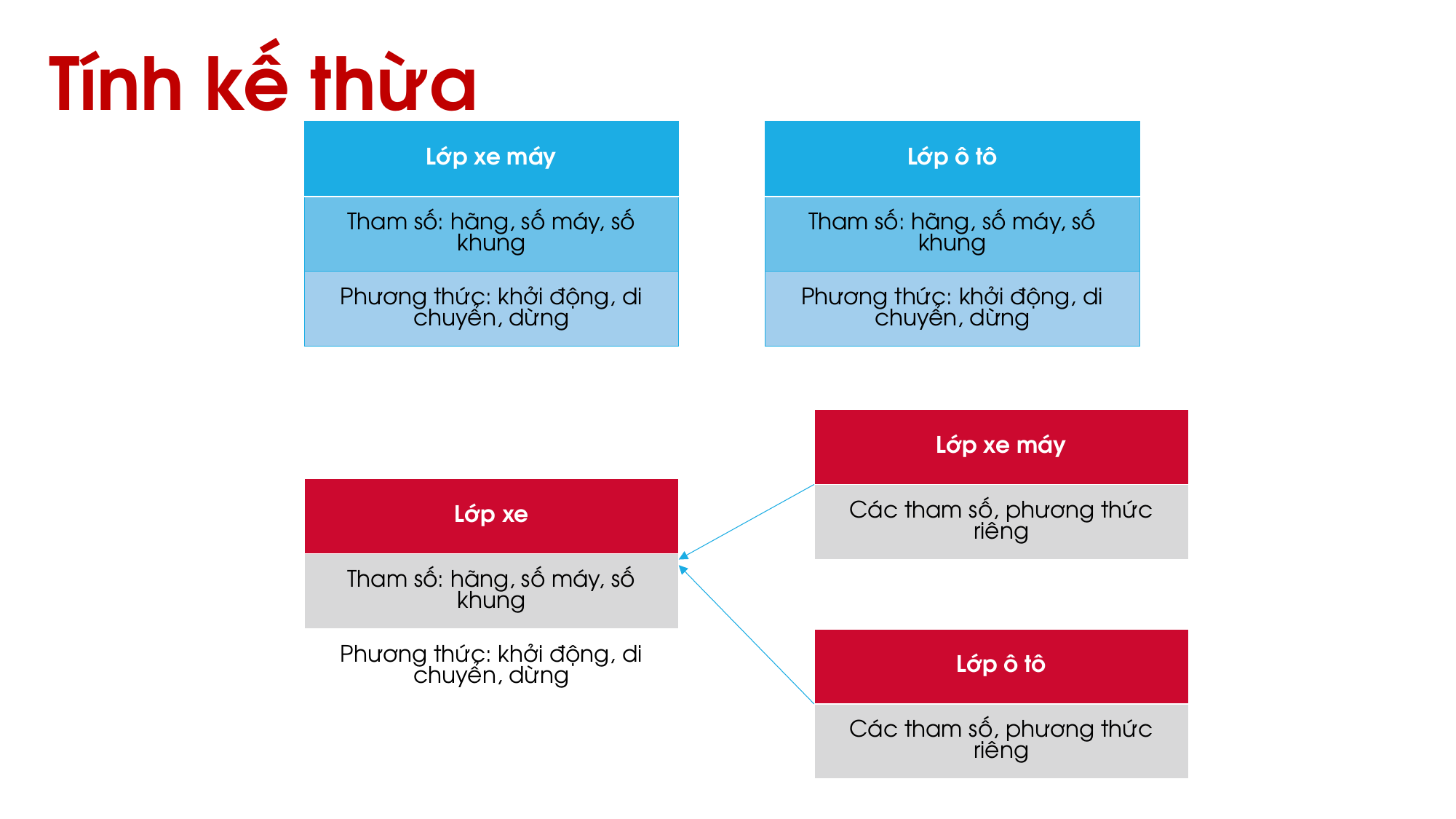

# Tính kế thừa
| Lớp xe máy |
| --- |
| Tham số: hãng, số máy, số khung |
| Phương thức: khởi động, di chuyển, dừng |
| Lớp ô tô |
| --- |
| Tham số: hãng, số máy, số khung |
| Phương thức: khởi động, di chuyển, dừng |
| Lớp xe máy |
| --- |
| Các tham số, phương thức riêng |
| Lớp xe |
| --- |
| Tham số: hãng, số máy, số khung |
| Phương thức: khởi động, di chuyển, dừng |
| Lớp ô tô |
| --- |
| Các tham số, phương thức riêng |